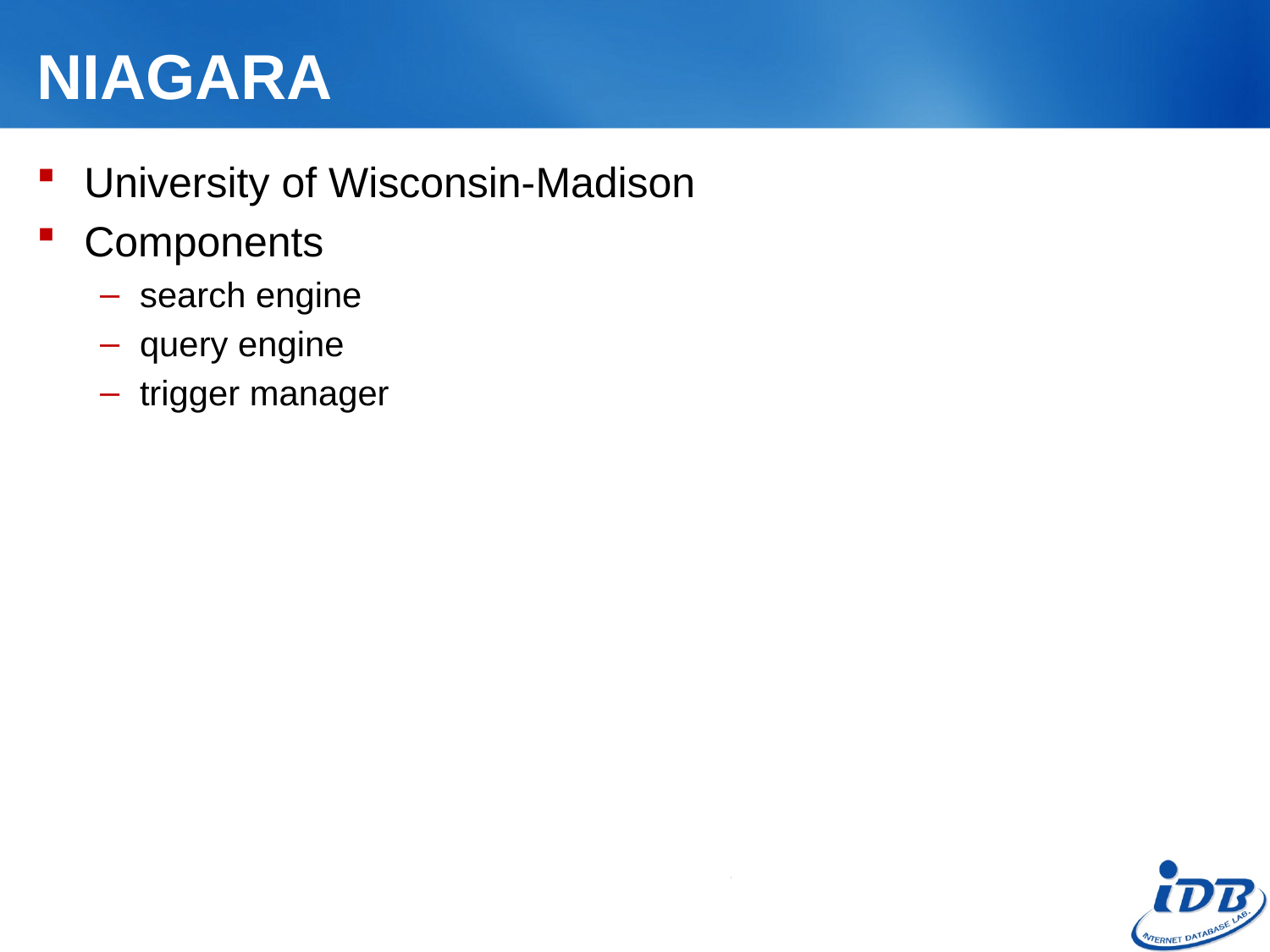

# NIAGARA
University of Wisconsin-Madison
Components
search engine
query engine
trigger manager